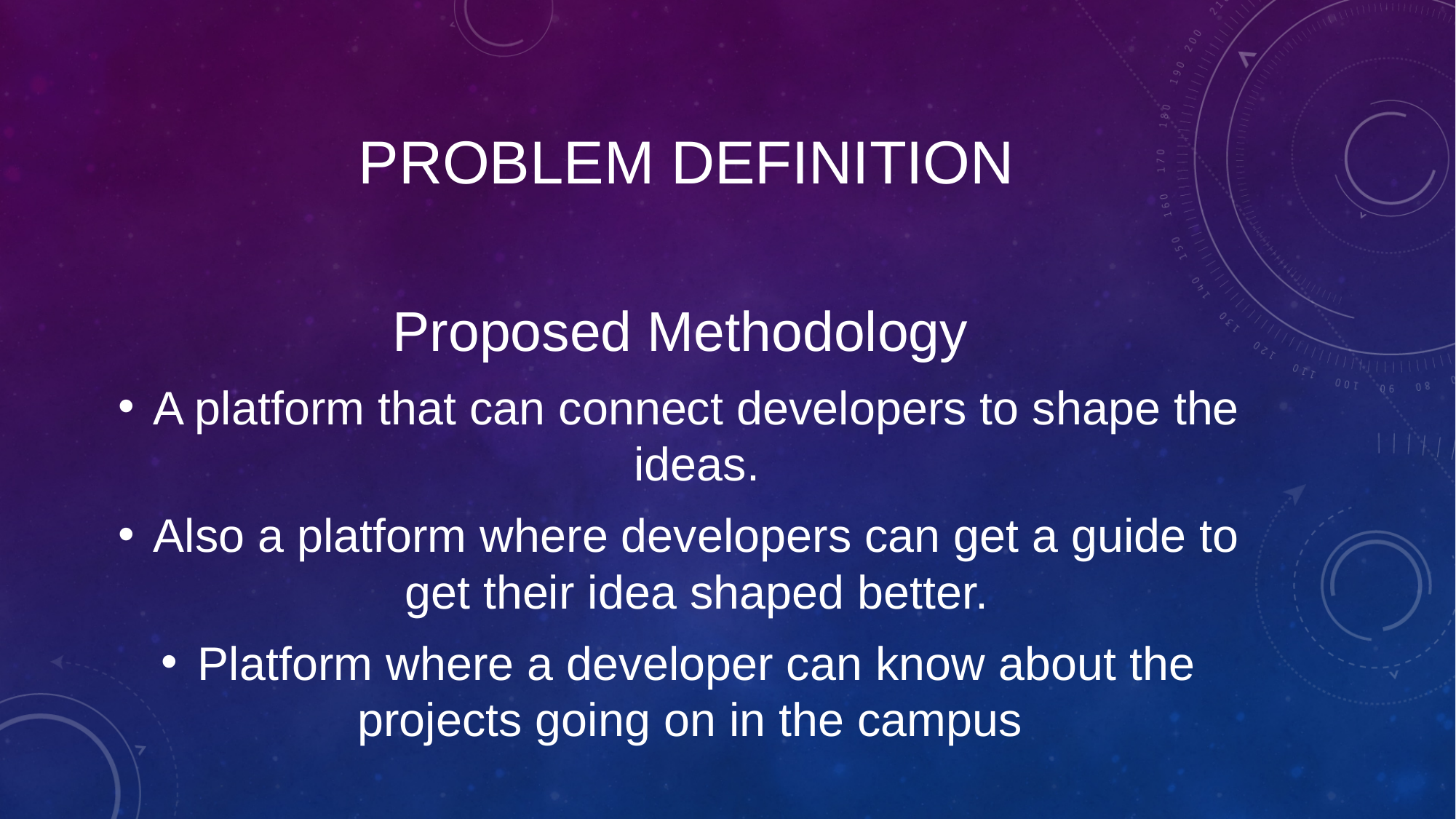

# Problem Definition
Proposed Methodology
A platform that can connect developers to shape the ideas.
Also a platform where developers can get a guide to get their idea shaped better.
Platform where a developer can know about the projects going on in the campus